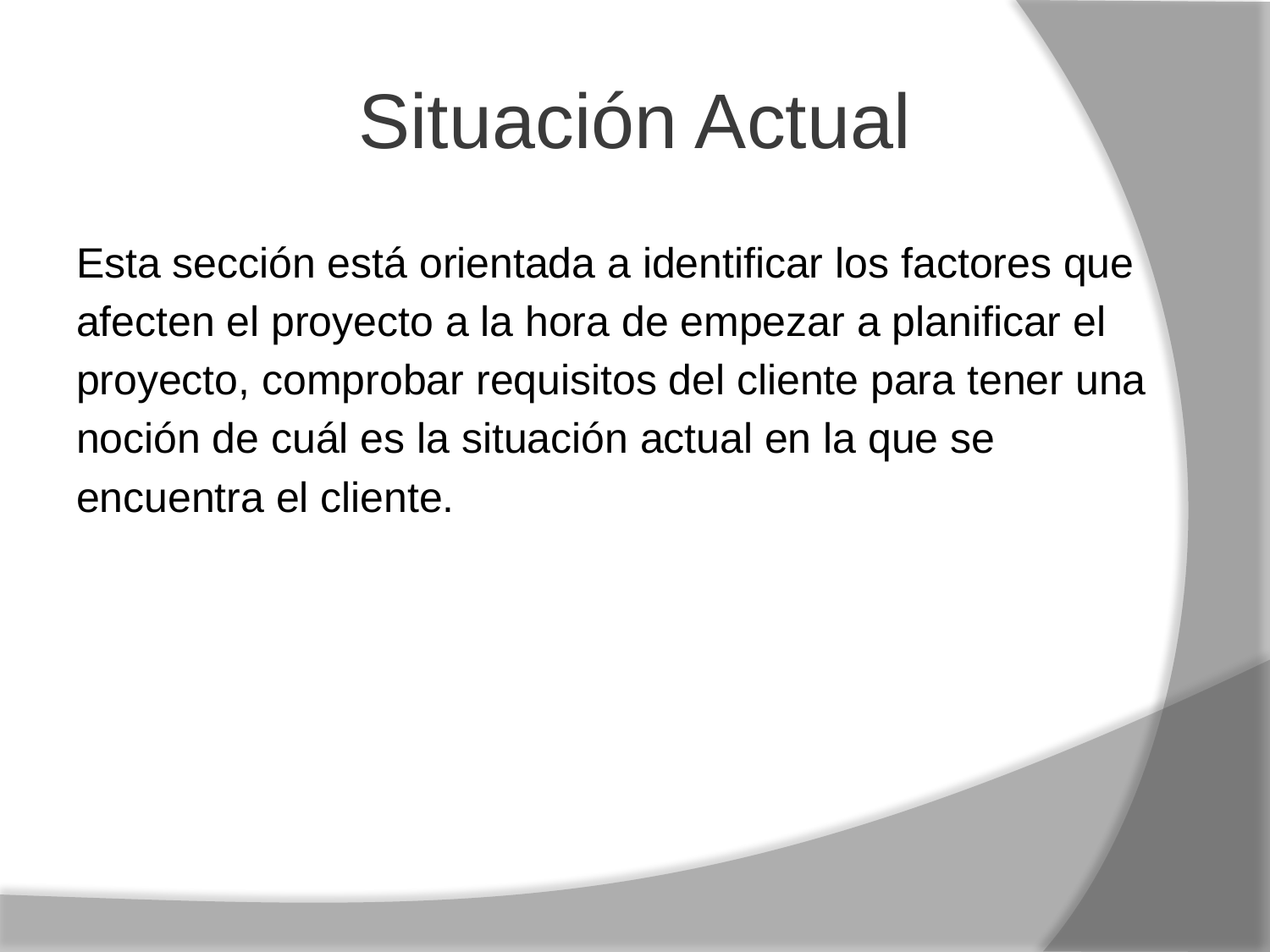

# Situación Actual
Esta sección está orientada a identificar los factores que afecten el proyecto a la hora de empezar a planificar el proyecto, comprobar requisitos del cliente para tener una noción de cuál es la situación actual en la que se encuentra el cliente.